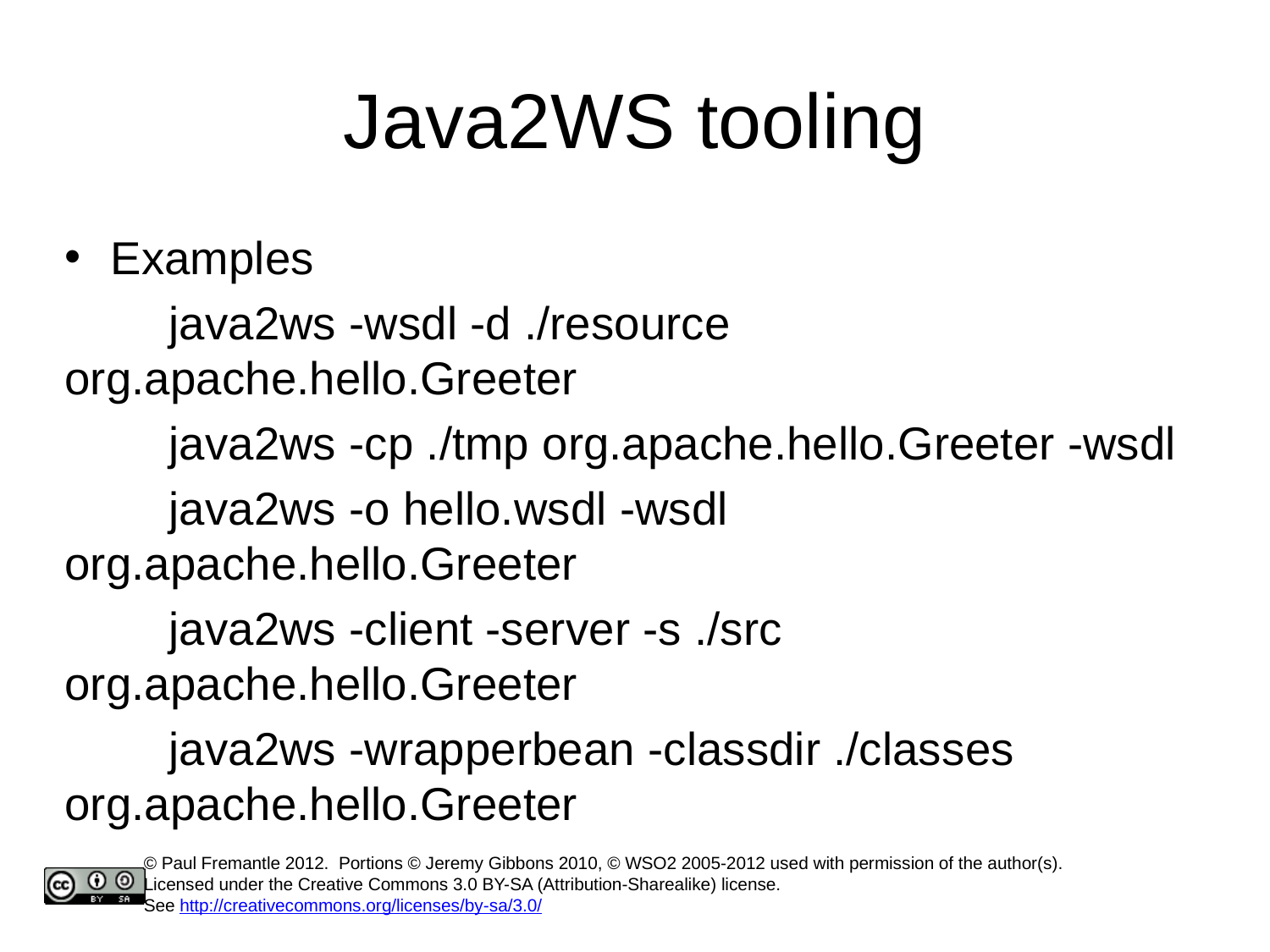

# Java2WS tooling
Examples
	java2ws -wsdl -d ./resource 		org.apache.hello.Greeter
	java2ws -cp ./tmp org.apache.hello.Greeter -wsdl
	java2ws -o hello.wsdl -wsdl org.apache.hello.Greeter
	java2ws -client -server -s ./src 	org.apache.hello.Greeter
	java2ws -wrapperbean -classdir ./classes 	org.apache.hello.Greeter